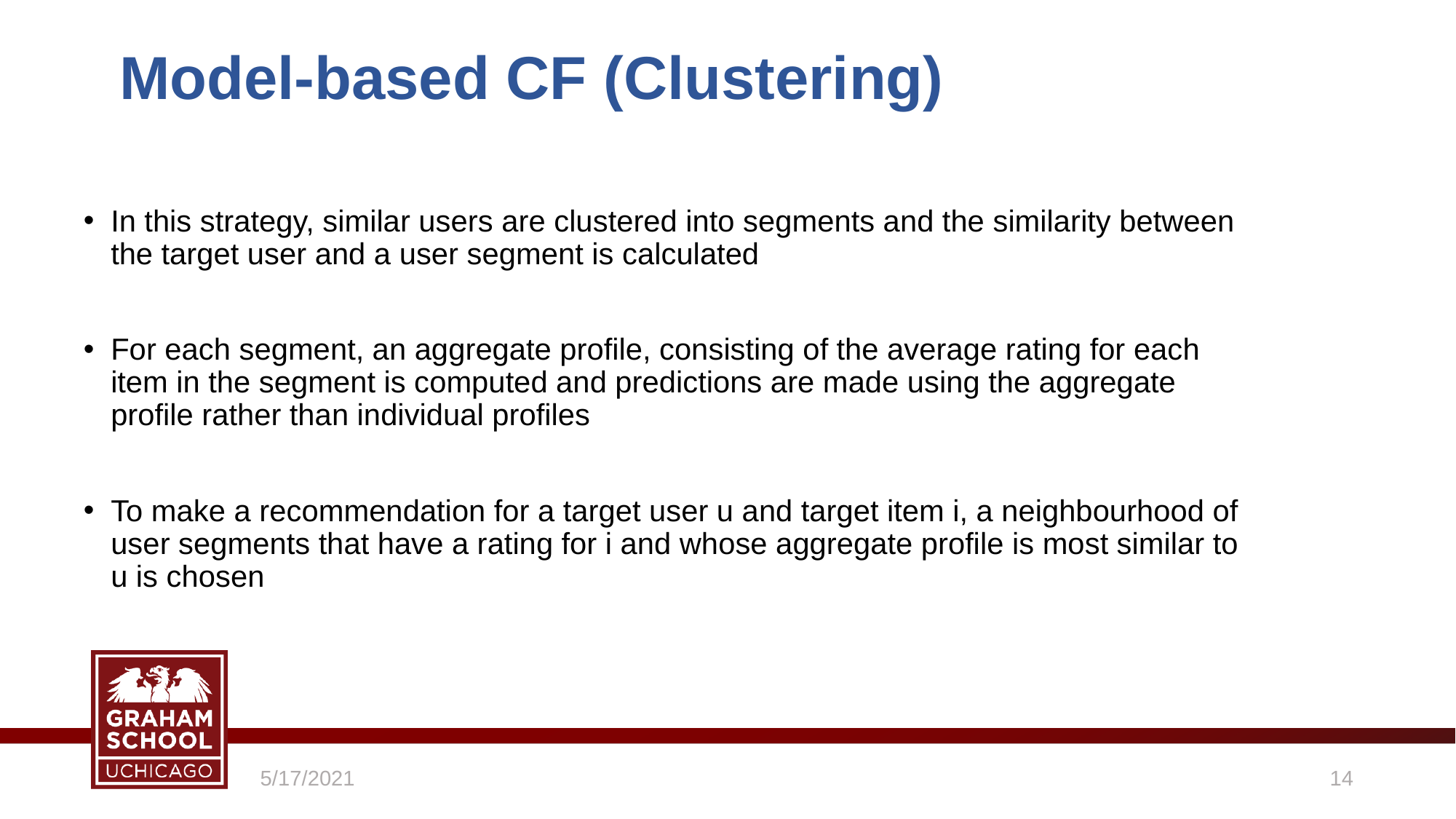

Model-based CF (Clustering)

In this strategy, similar users are clustered into segments and the similarity between the target user and a user segment is calculated

For each segment, an aggregate profile, consisting of the average rating for each item in the segment is computed and predictions are made using the aggregate profile rather than individual profiles

To make a recommendation for a target user u and target item i, a neighbourhood of user segments that have a rating for i and whose aggregate profile is most similar to u is chosen
5/17/2021
14